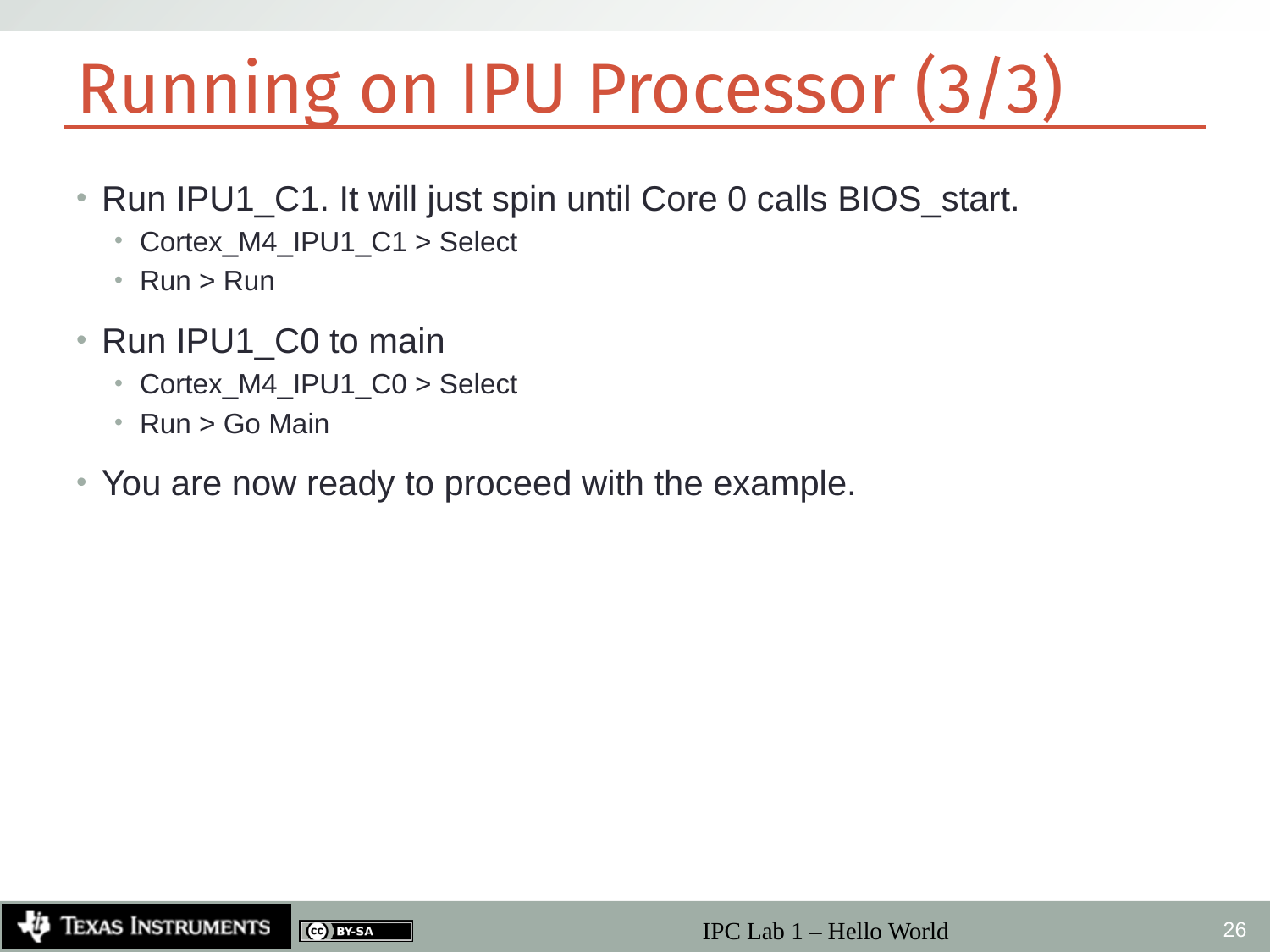

# Running on IPU Processor (3/3)
Run IPU1_C1. It will just spin until Core 0 calls BIOS_start.
Cortex_M4_IPU1_C1 > Select
Run > Run
Run IPU1_C0 to main
Cortex_M4_IPU1_C0 > Select
Run > Go Main
You are now ready to proceed with the example.
26
IPC Lab 1 – Hello World